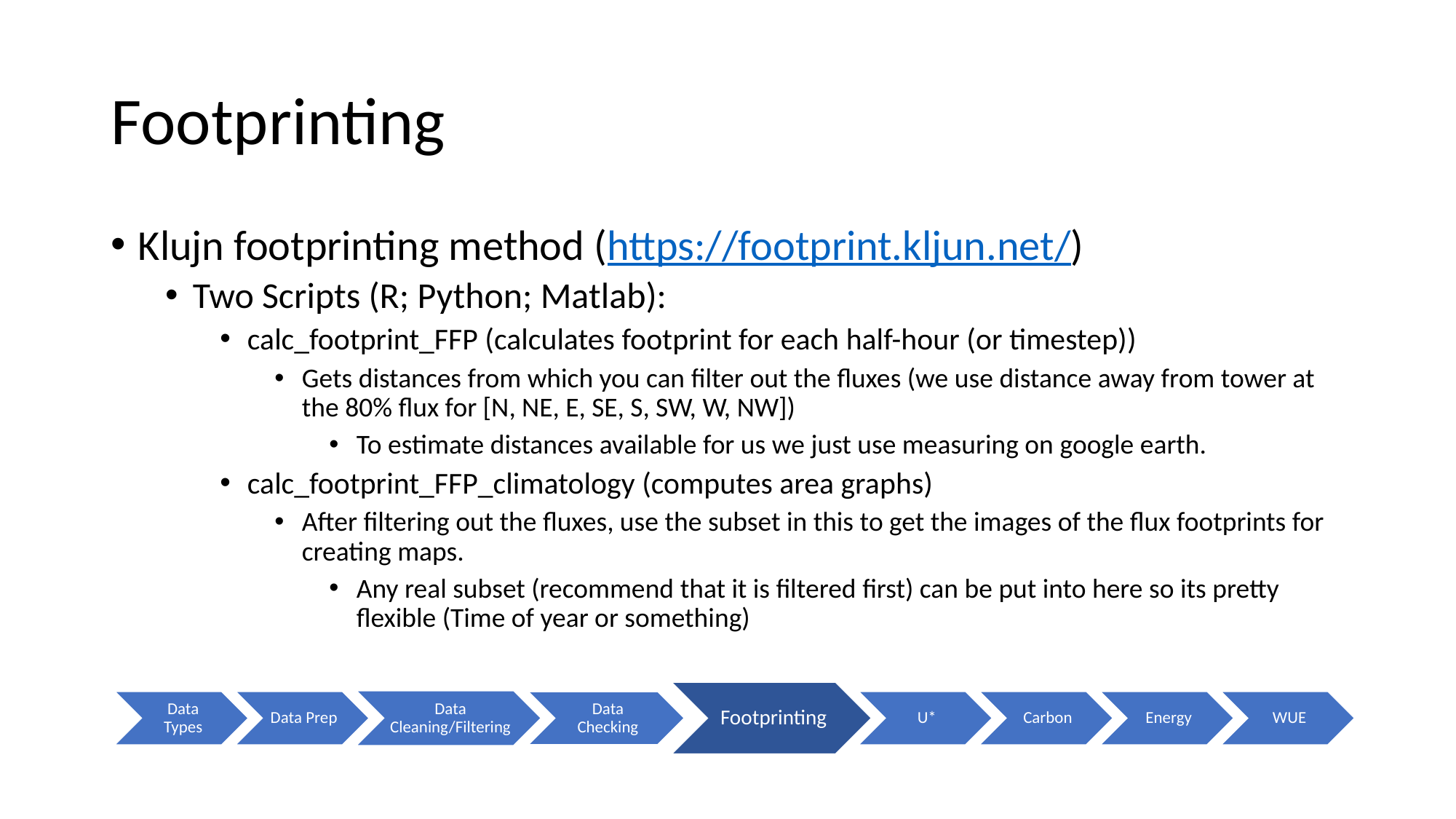

# Footprinting
Klujn footprinting method (https://footprint.kljun.net/)
Two Scripts (R; Python; Matlab):
calc_footprint_FFP (calculates footprint for each half-hour (or timestep))
Gets distances from which you can filter out the fluxes (we use distance away from tower at the 80% flux for [N, NE, E, SE, S, SW, W, NW])
To estimate distances available for us we just use measuring on google earth.
calc_footprint_FFP_climatology (computes area graphs)
After filtering out the fluxes, use the subset in this to get the images of the flux footprints for creating maps.
Any real subset (recommend that it is filtered first) can be put into here so its pretty flexible (Time of year or something)
Data Types
Data Prep
Data Cleaning/Filtering
Data Checking
Footprinting
U*
Carbon
Energy
WUE